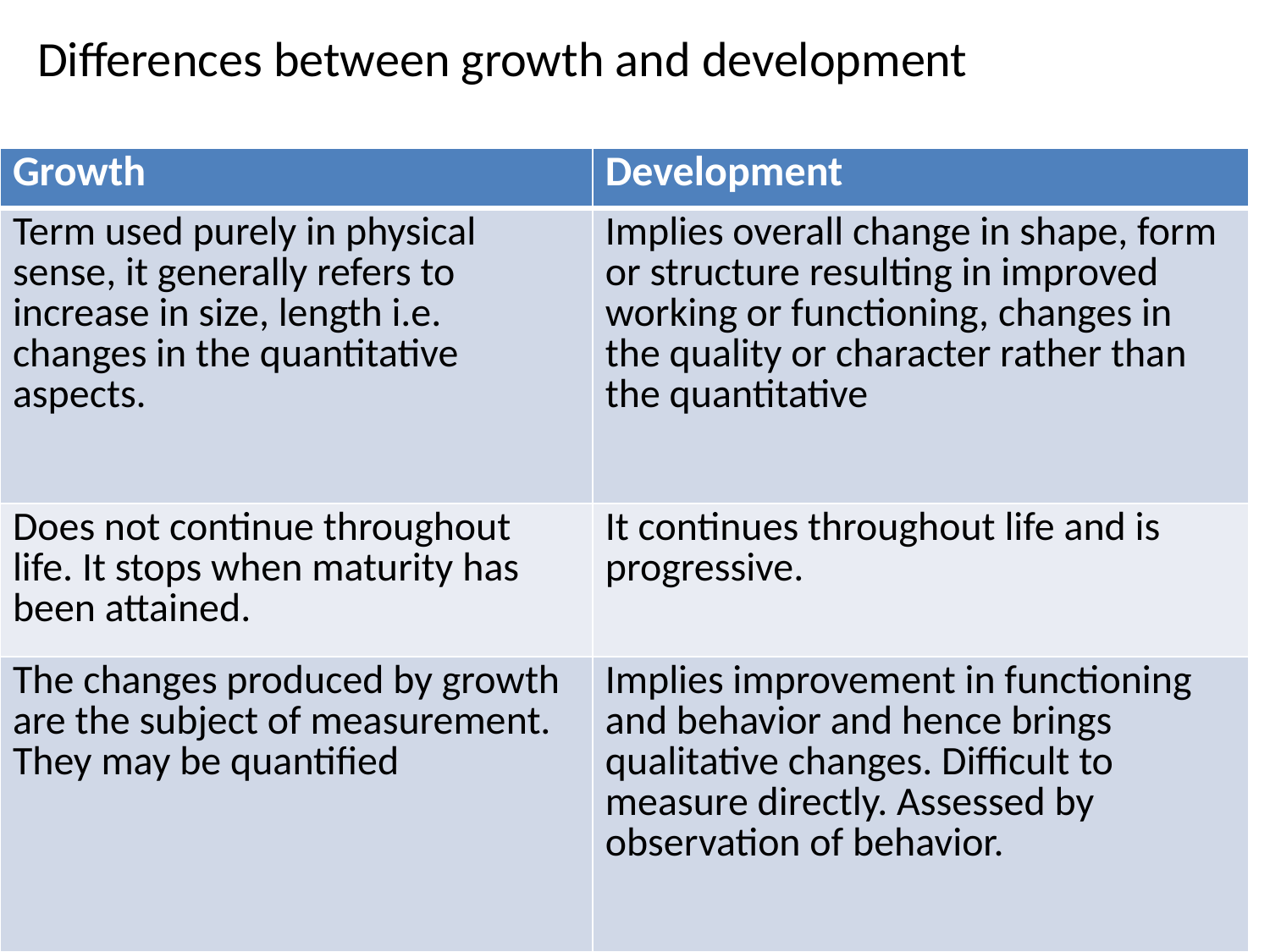

# Differences between growth and development
| Growth | Development |
| --- | --- |
| Term used purely in physical sense, it generally refers to increase in size, length i.e. changes in the quantitative aspects. | Implies overall change in shape, form or structure resulting in improved working or functioning, changes in the quality or character rather than the quantitative |
| Does not continue throughout life. It stops when maturity has been attained. | It continues throughout life and is progressive. |
| The changes produced by growth are the subject of measurement. They may be quantified | Implies improvement in functioning and behavior and hence brings qualitative changes. Difficult to measure directly. Assessed by observation of behavior. |